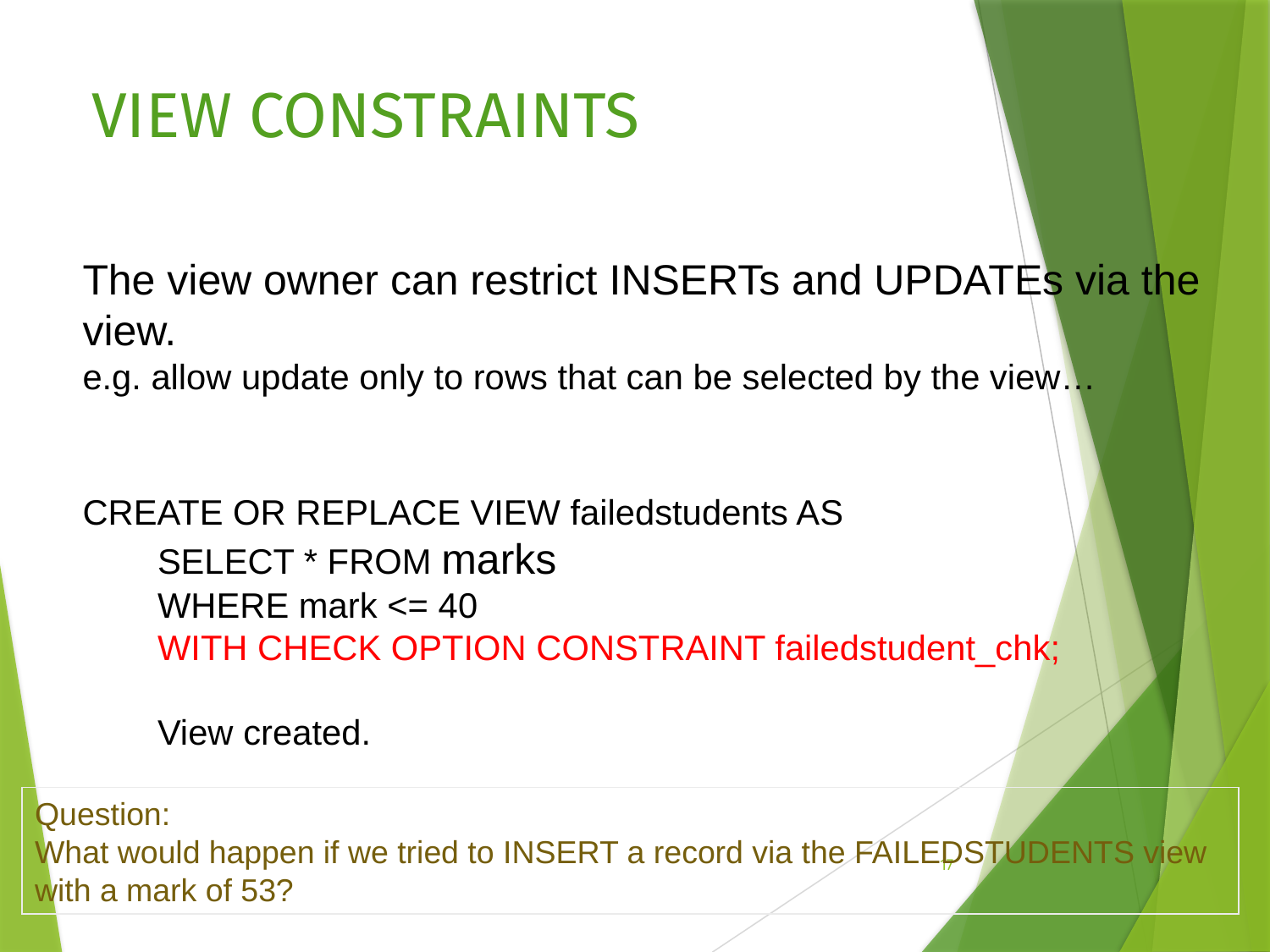

VIEW CONSTRAINTS
The view owner can restrict INSERTs and UPDATEs via the view.
e.g. allow update only to rows that can be selected by the view…

CREATE OR REPLACE VIEW failedstudents AS
	SELECT * FROM marks
	WHERE mark <= 40
	WITH CHECK OPTION CONSTRAINT failedstudent_chk;

	View created.

Question:
What would happen if we tried to INSERT a record via the FAILEDSTUDENTS view with a mark of 53?
17